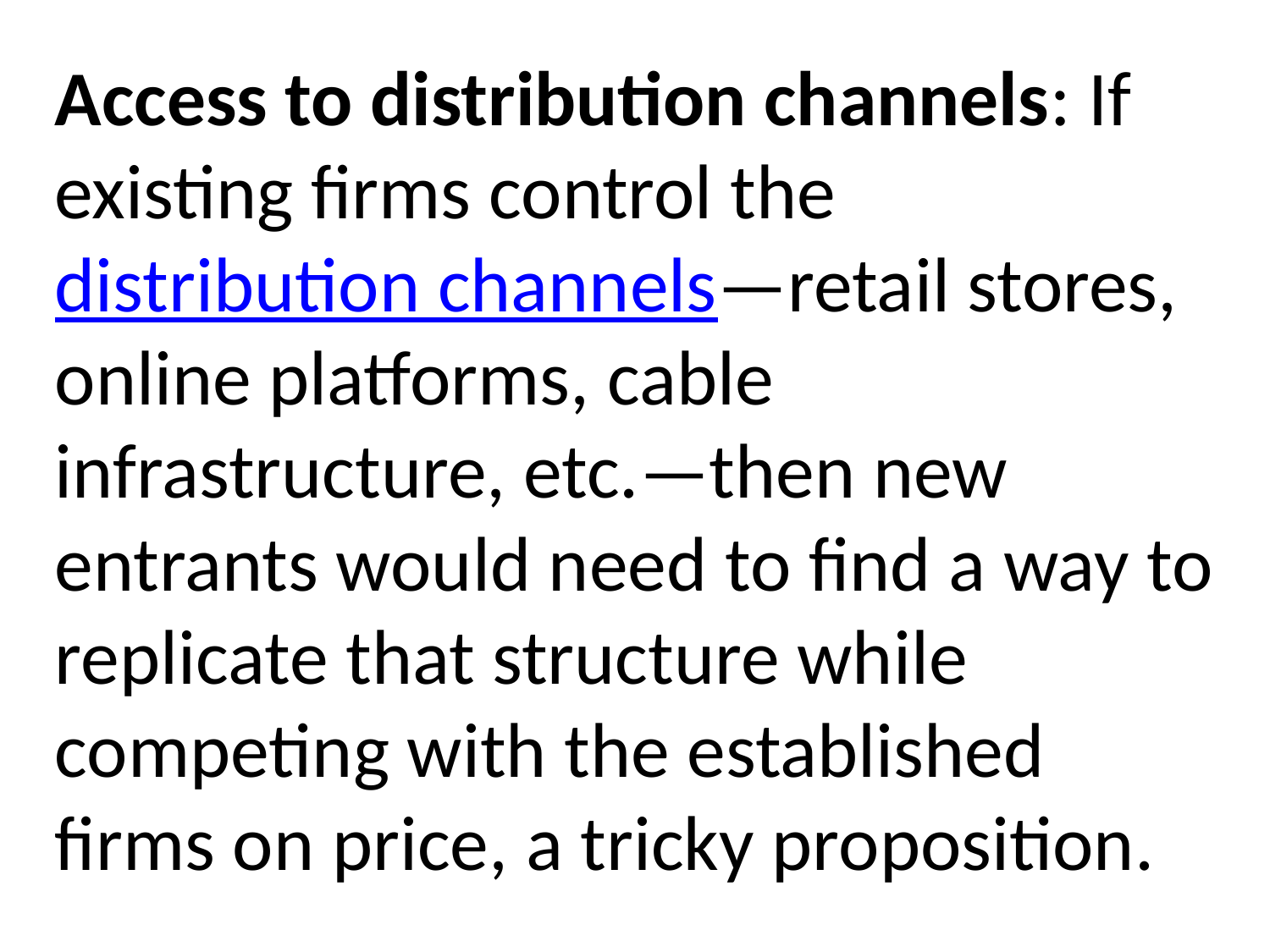

Access to distribution channels: If existing firms control the distribution channels—retail stores, online platforms, cable infrastructure, etc.—then new entrants would need to find a way to replicate that structure while competing with the established firms on price, a tricky proposition.